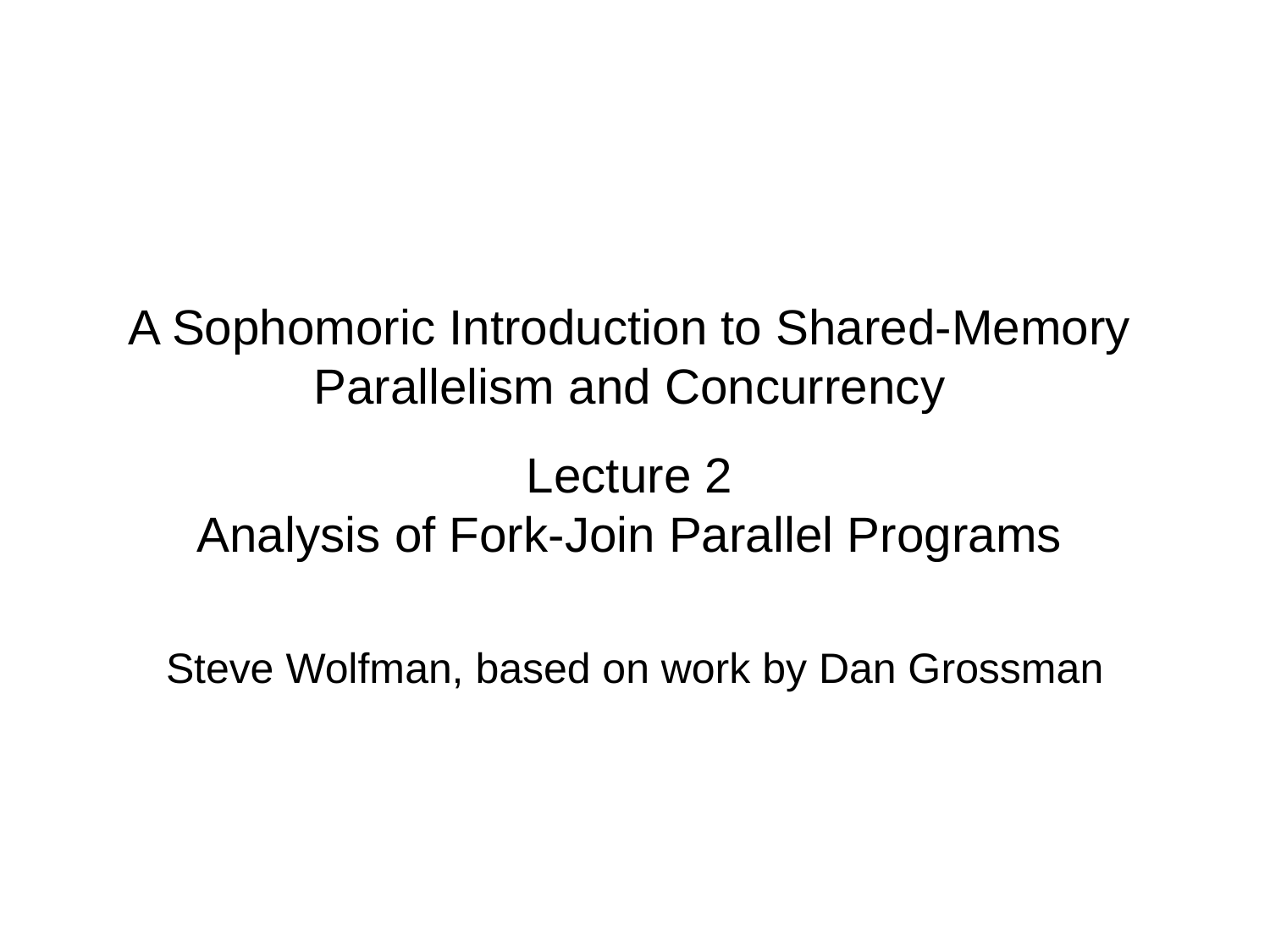

# A Sophomoric Introduction to Shared-Memory Parallelism and Concurrency Lecture 2 Analysis of Fork-Join Parallel Programs
Steve Wolfman, based on work by Dan Grossman